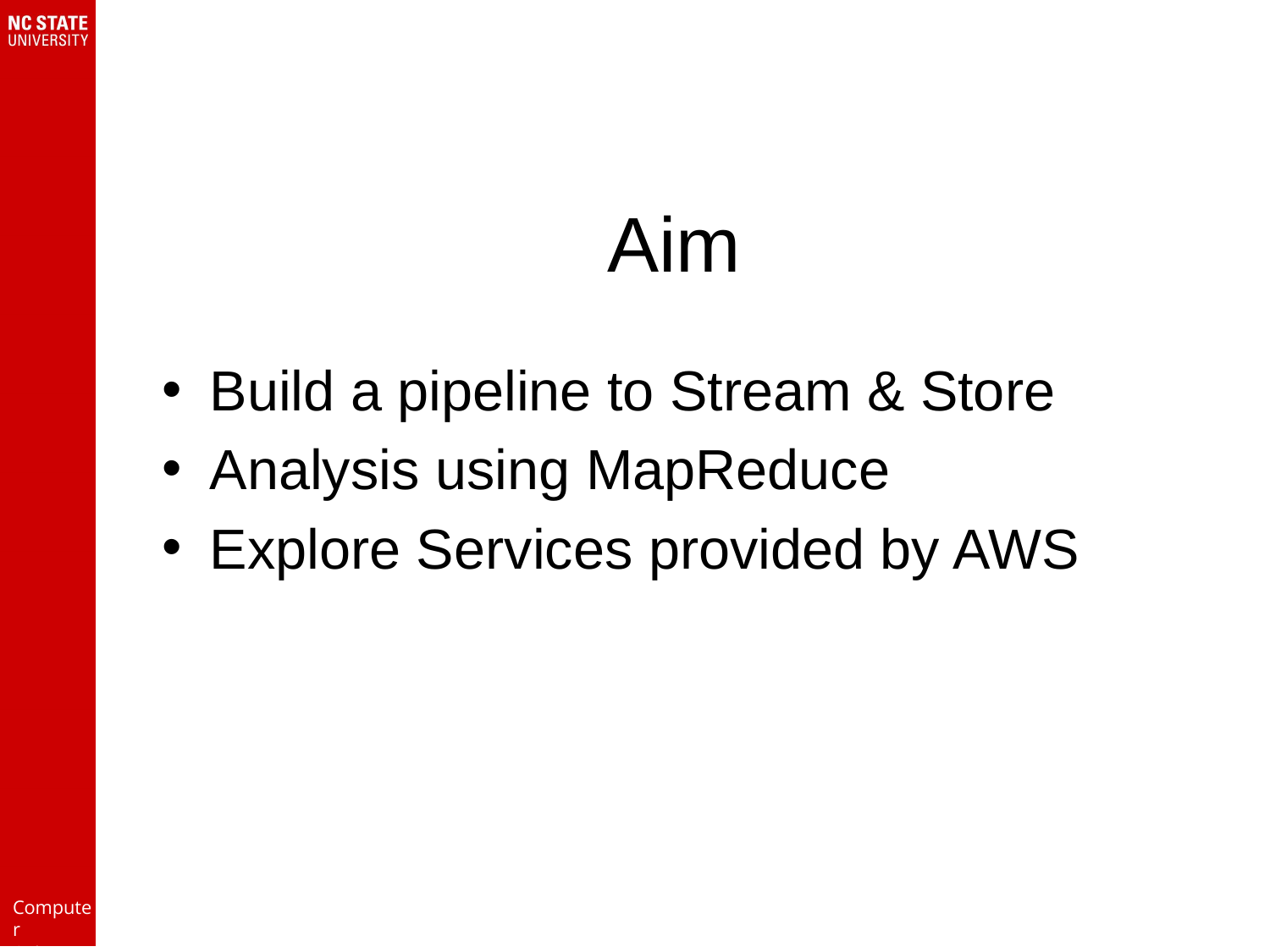

# Aim
Build a pipeline to Stream & Store
Analysis using MapReduce
Explore Services provided by AWS